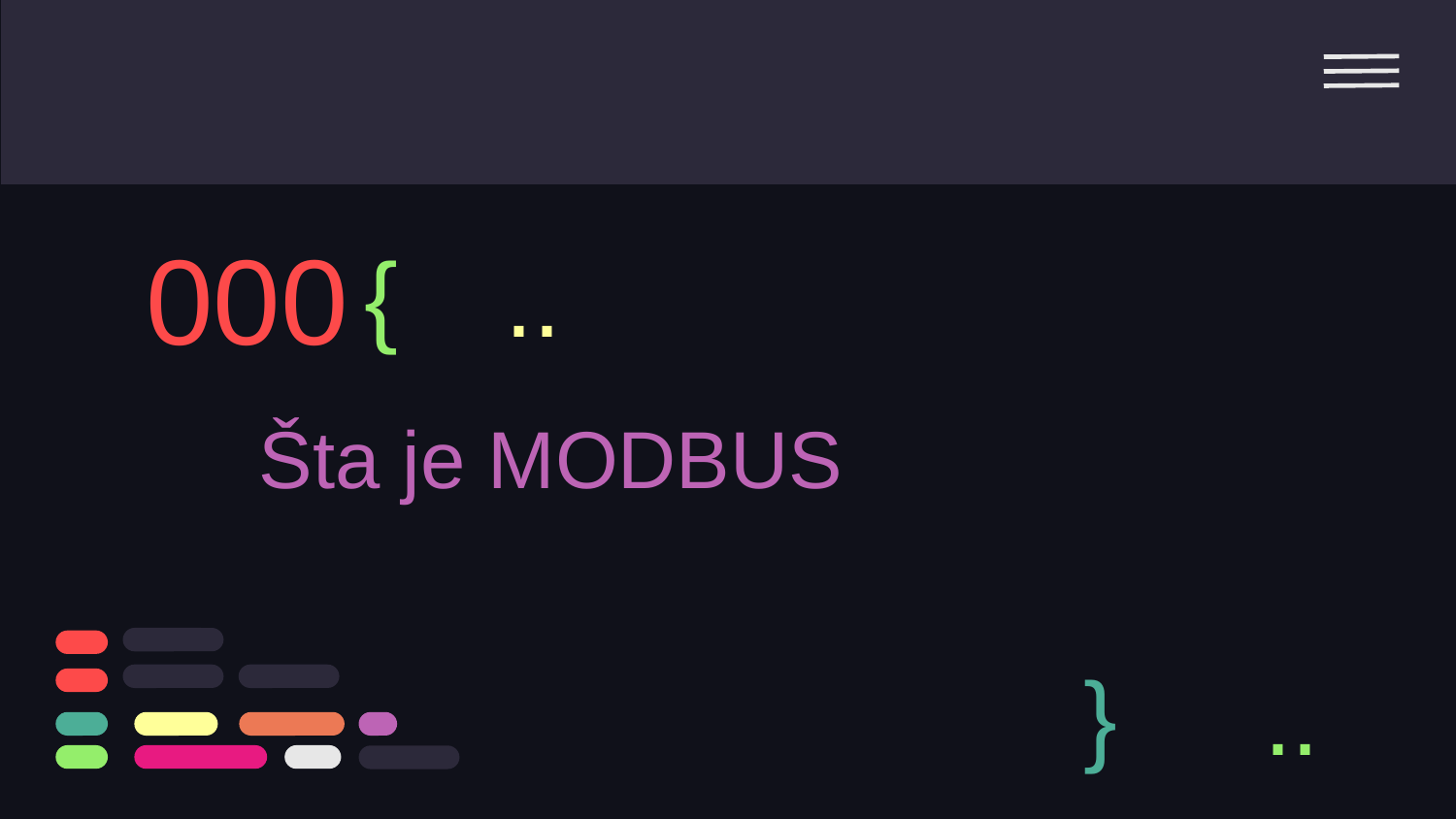

{
000
..
# Šta je MODBUS

}
..